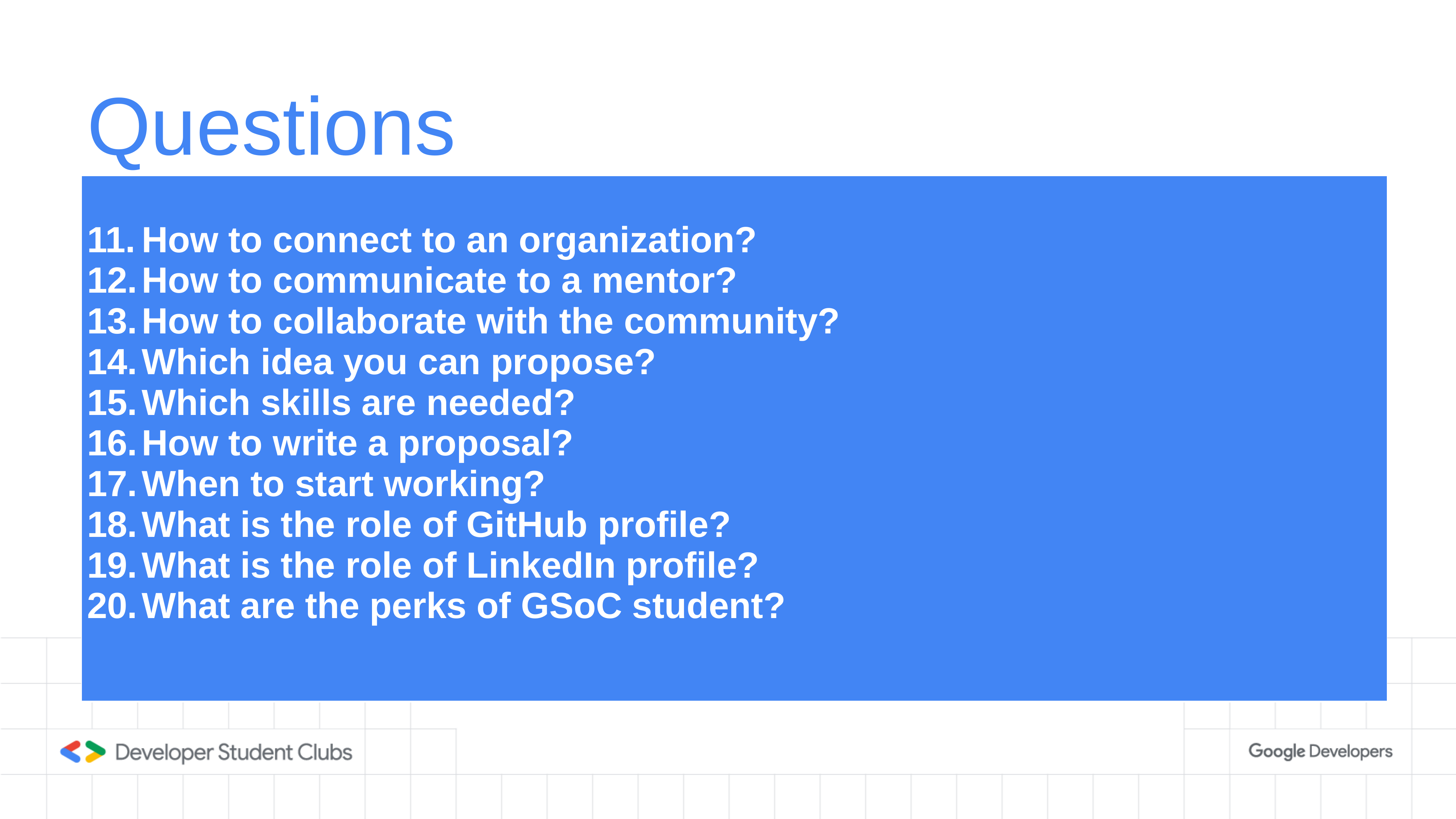

# Questions
| 11. How to connect to an organization? 12. How to communicate to a mentor? 13. How to collaborate with the community? 14. Which idea you can propose? 15. Which skills are needed? 16. How to write a proposal? 17. When to start working? 18. What is the role of GitHub profile? 19. What is the role of LinkedIn profile? 20. What are the perks of GSoC student? |
| --- |